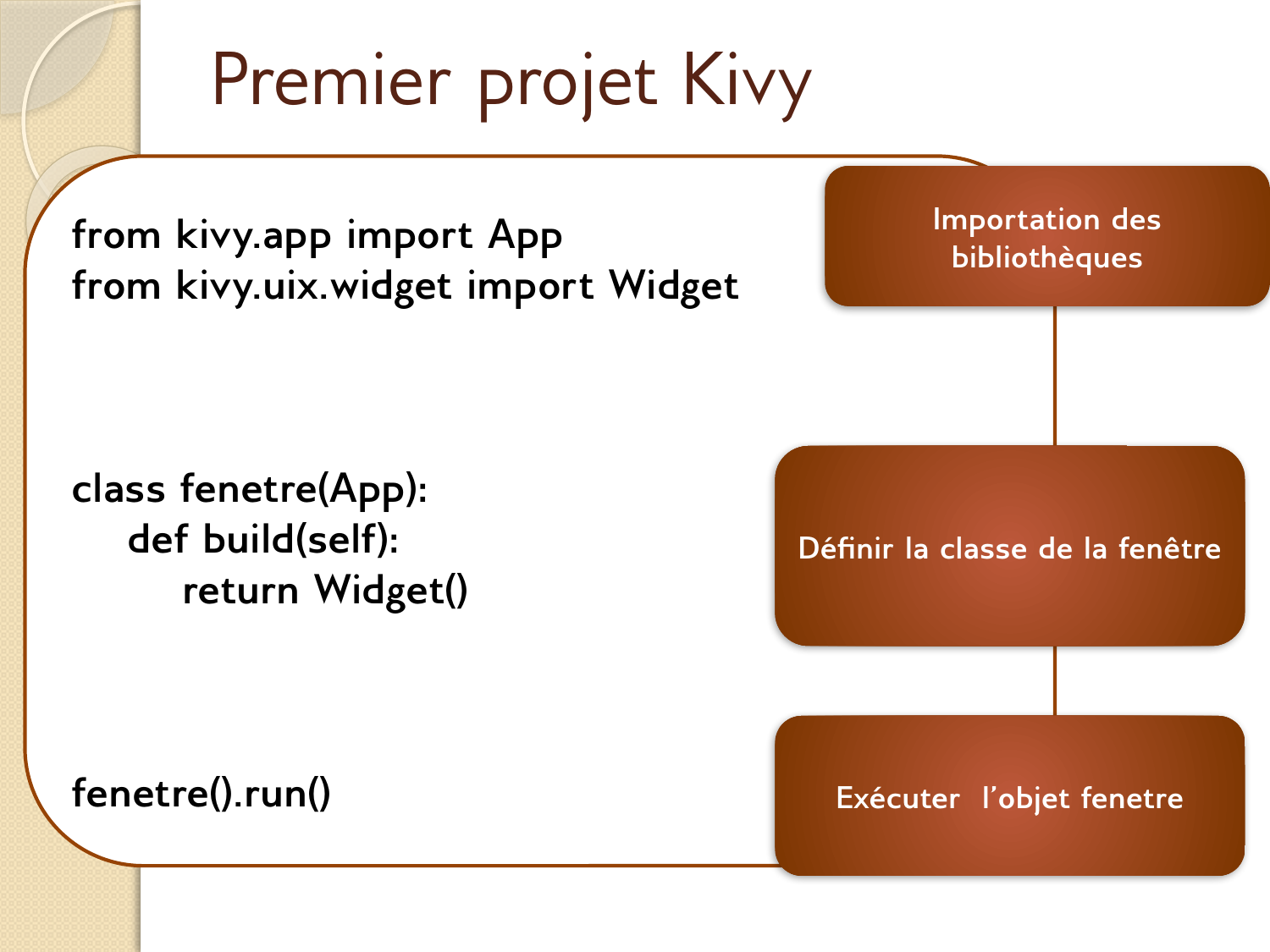

# Premier projet Kivy
from kivy.app import App
from kivy.uix.widget import Widget

class fenetre(App):
    def build(self):
        return Widget()

fenetre().run()
Importation des bibliothèques
Définir la classe de la fenêtre
Exécuter  l’objet fenetre